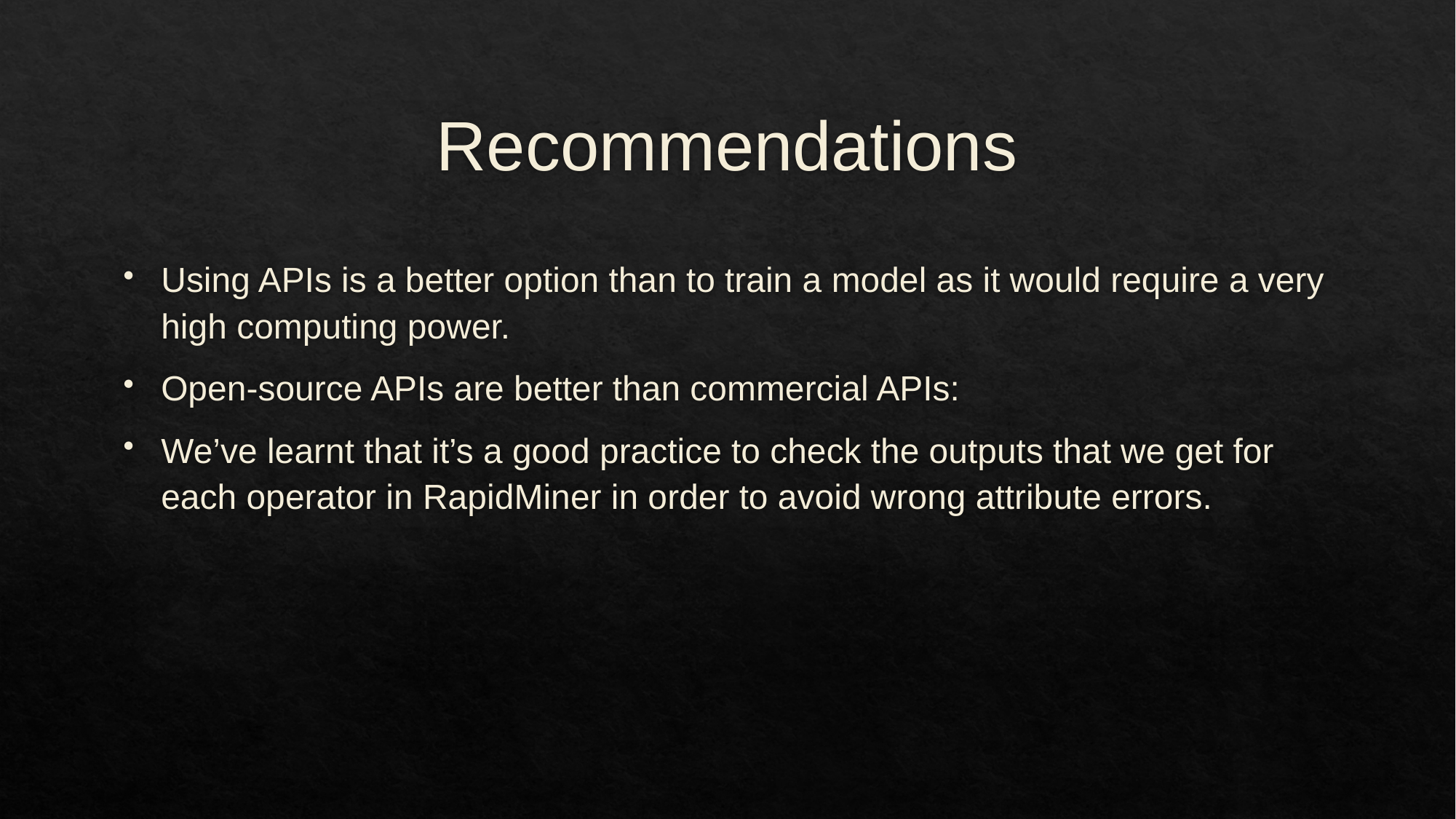

# Recommendations
Using APIs is a better option than to train a model as it would require a very high computing power.
Open-source APIs are better than commercial APIs:
We’ve learnt that it’s a good practice to check the outputs that we get for each operator in RapidMiner in order to avoid wrong attribute errors.